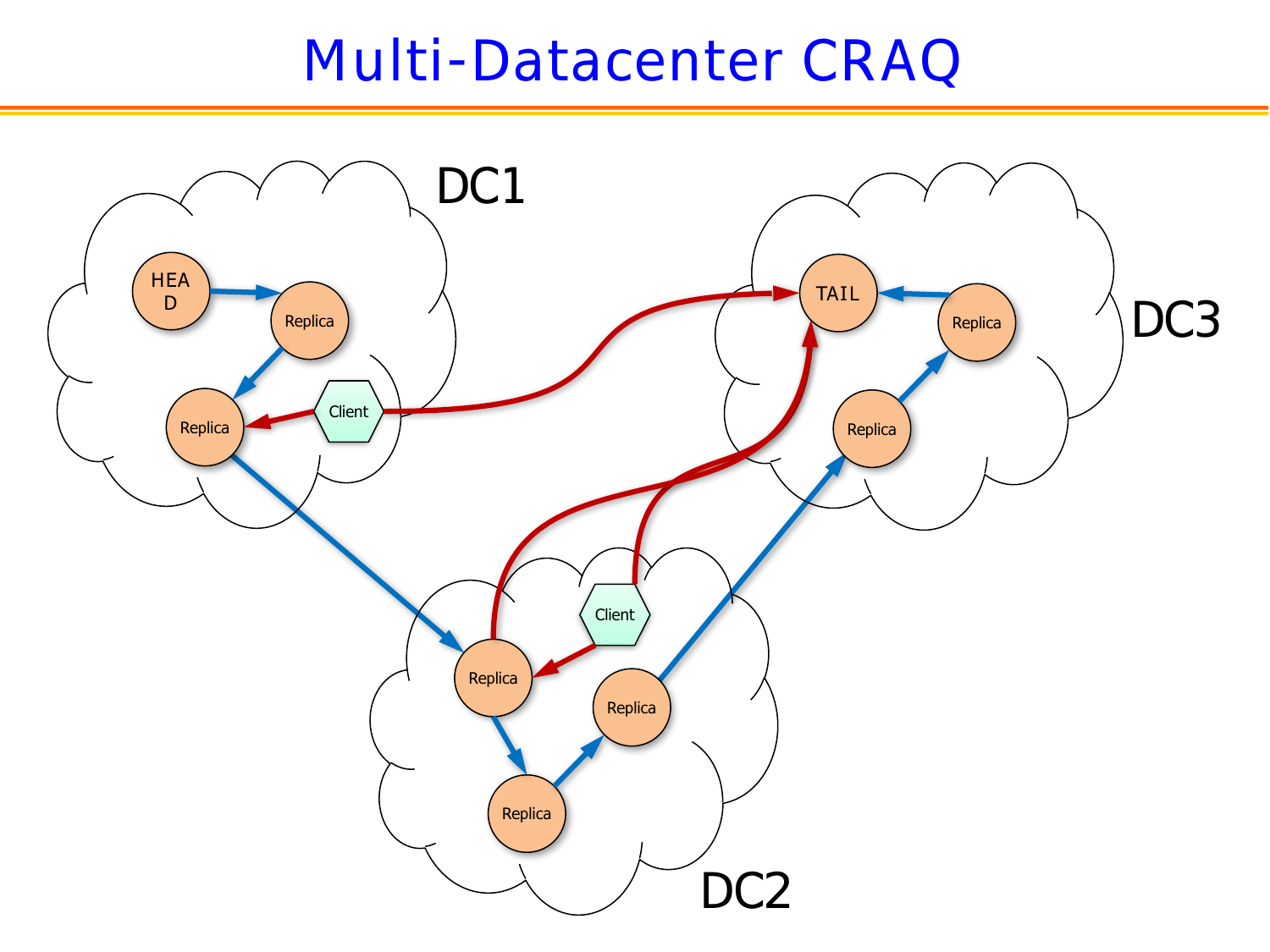

# Multi-Datacenter CRAQ
DC1

HEAD
TAIL
Replica
DC3
Replica
Client
Replica
Replica

Client
Replica
Replica
Replica
DC2